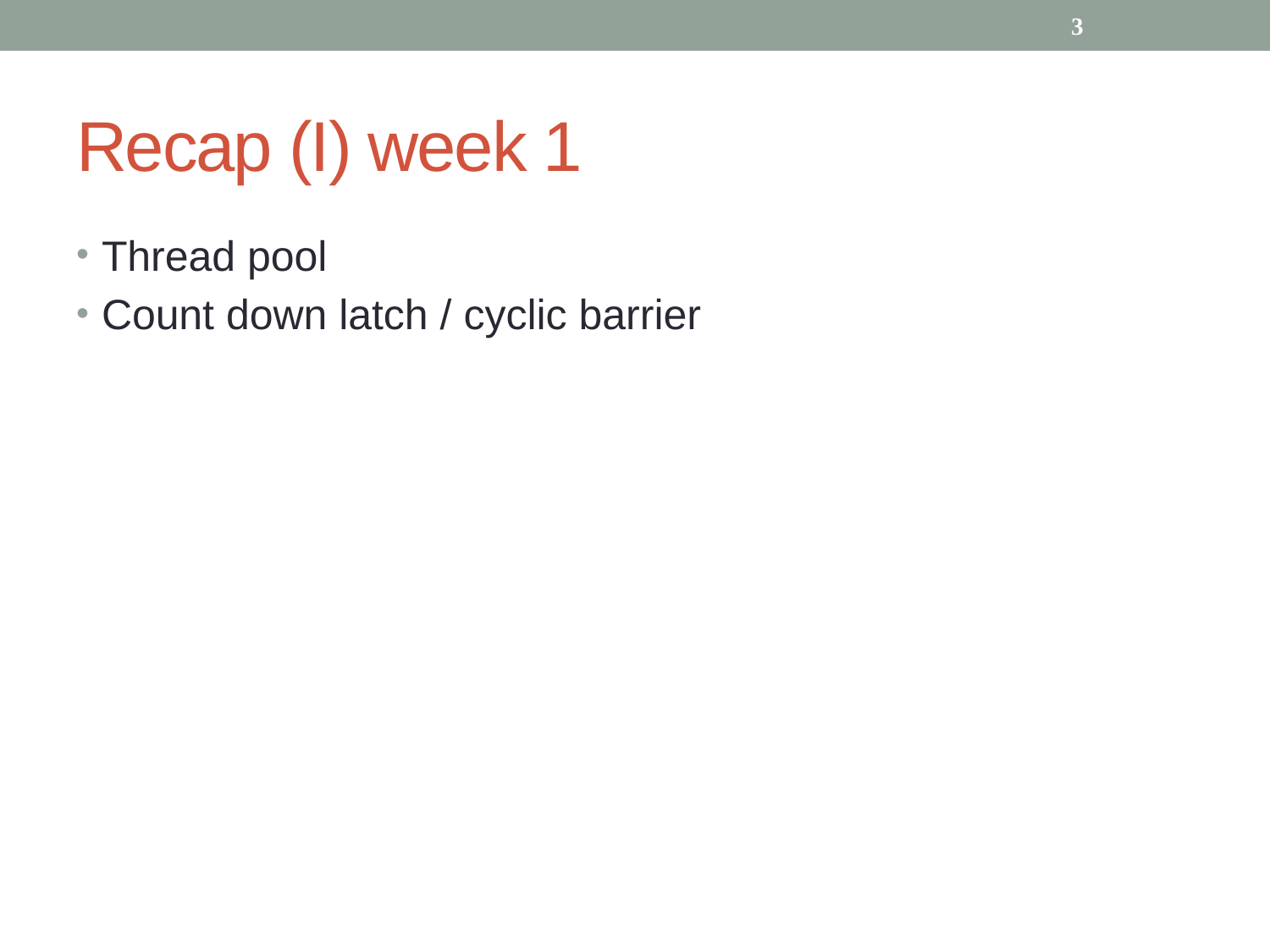

3
# Recap (I) week 1
Thread pool
Count down latch / cyclic barrier